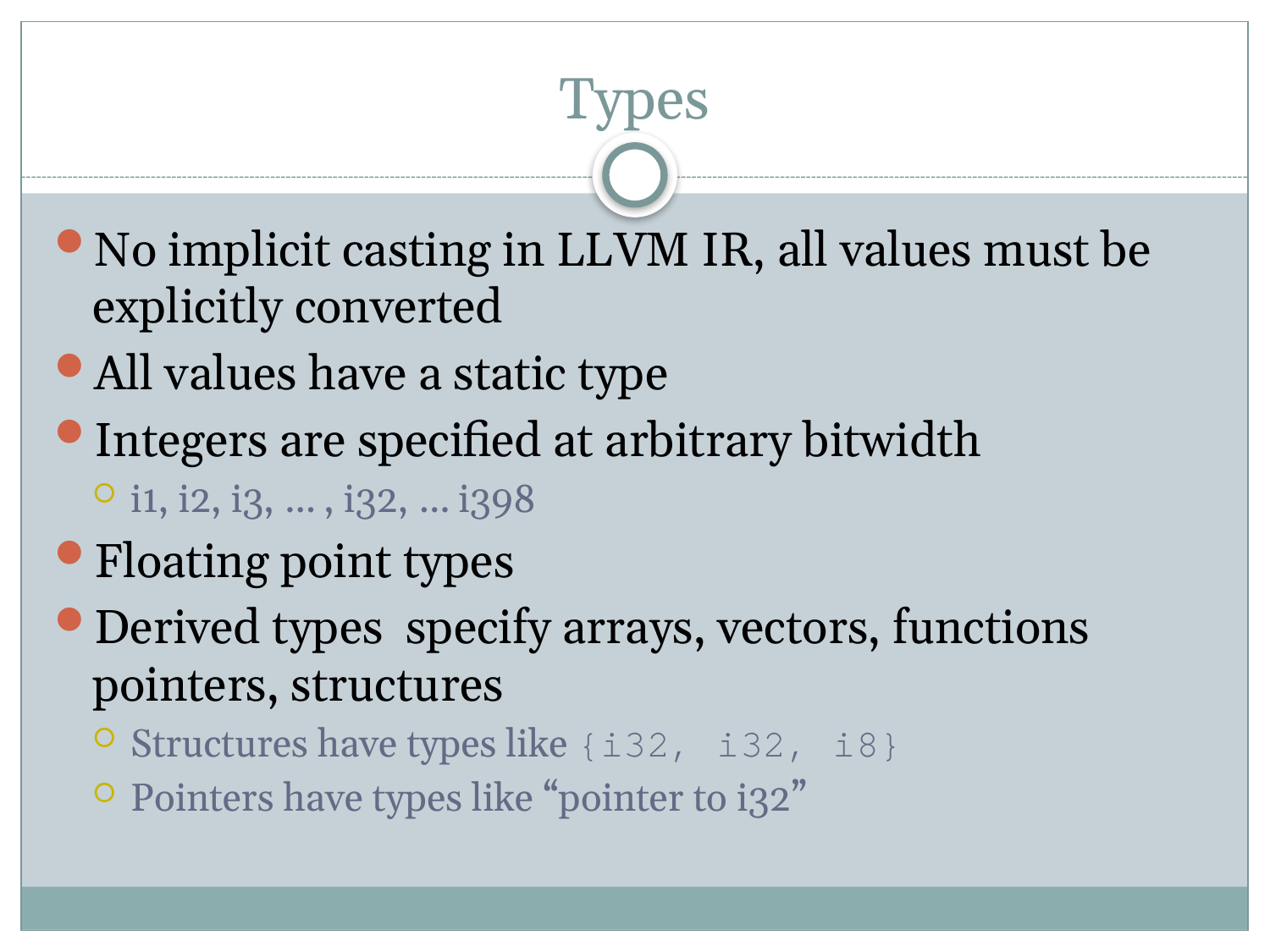

# Types
No implicit casting in LLVM IR, all values must be explicitly converted
All values have a static type
Integers are specified at arbitrary bitwidth
i1, i2, i3, … , i32, … i398
Floating point types
Derived types  specify arrays, vectors, functions pointers, structures
Structures have types like {i32, i32, i8}
Pointers have types like “pointer to i32”